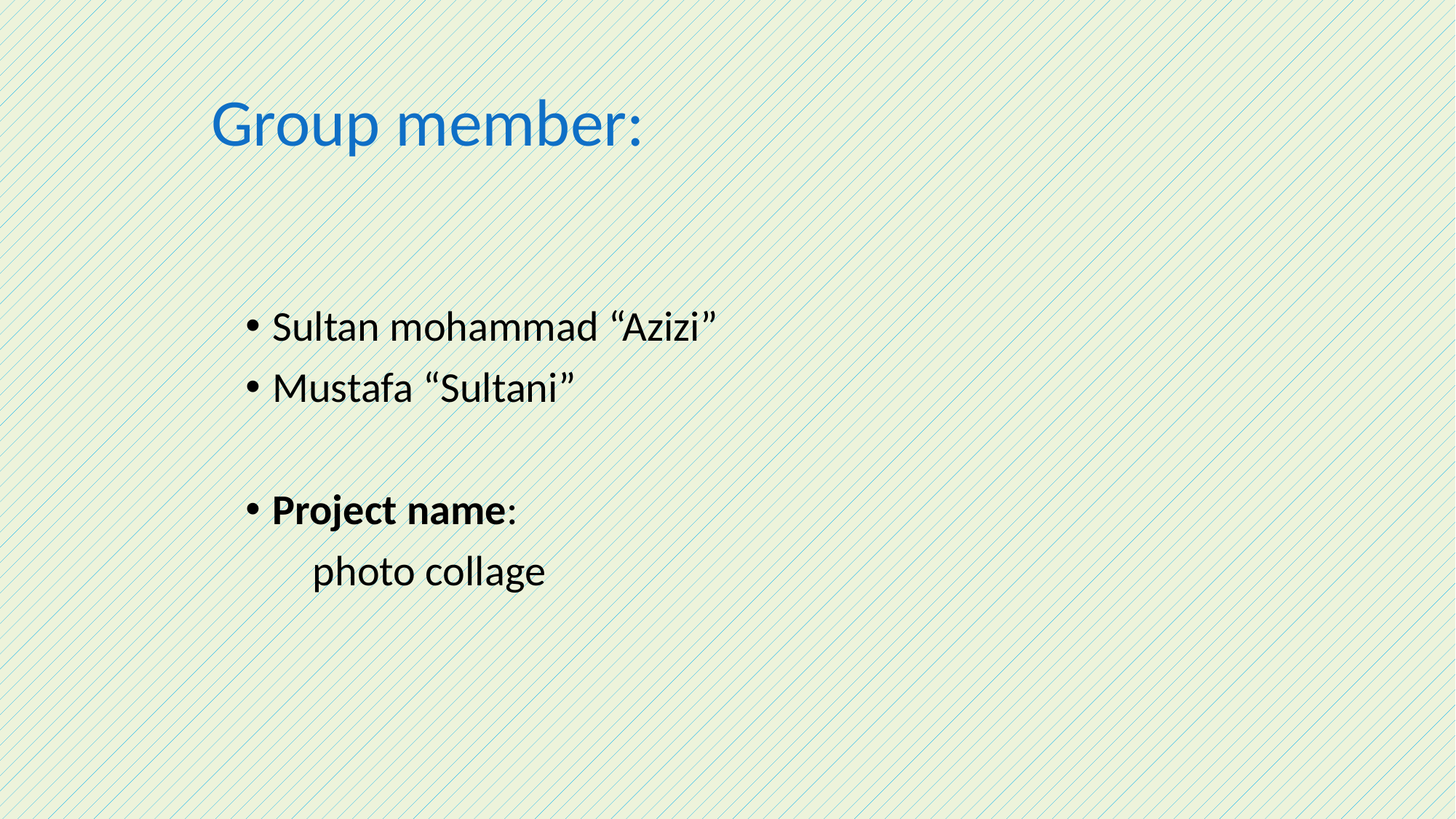

# Group member:
Sultan mohammad “Azizi”
Mustafa “Sultani”

Project name:
       photo collage